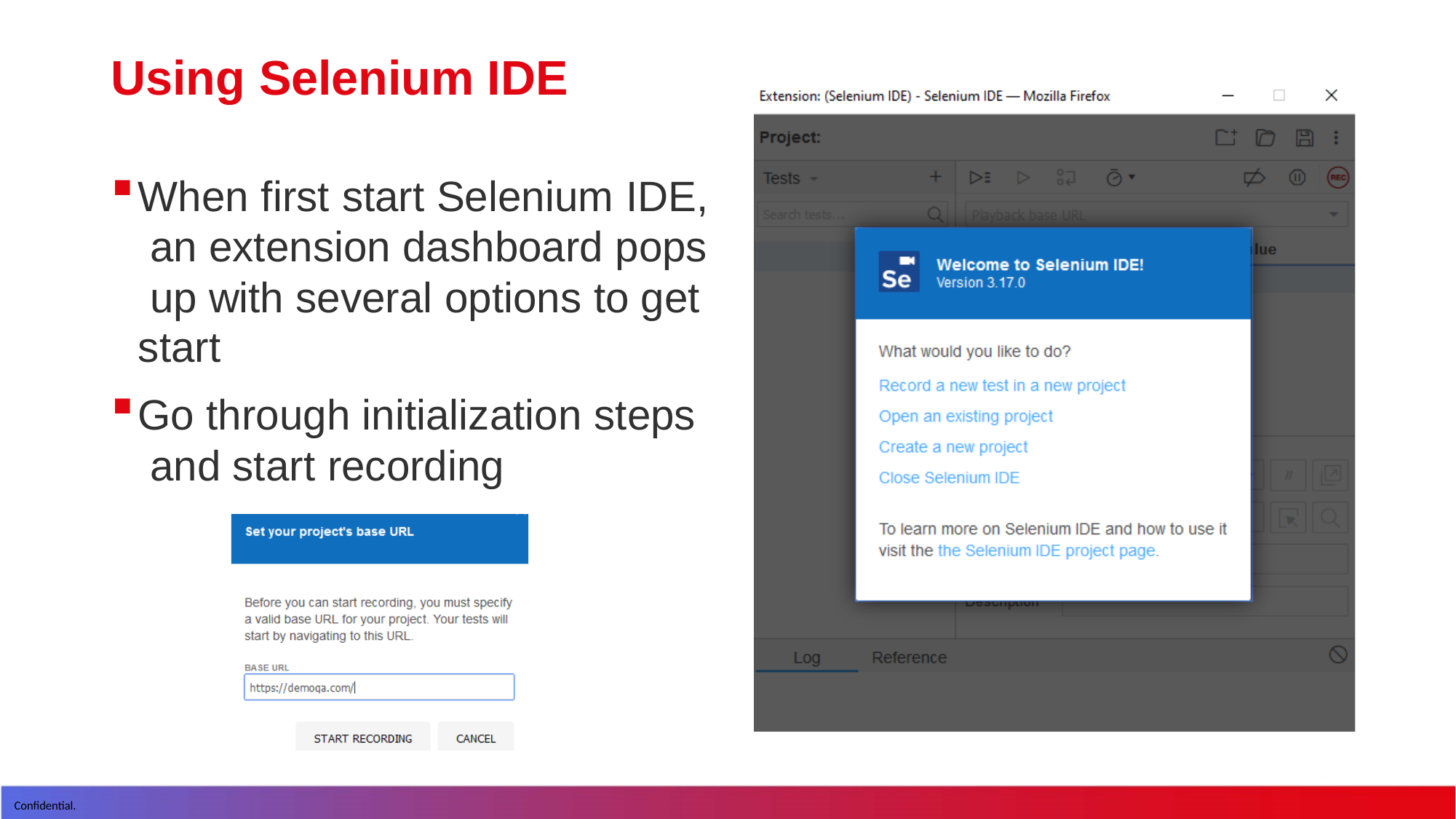

# Using Selenium IDE

When first start Selenium IDE,  an extension dashboard pops  up with several options to get
start
Go through initialization steps  and start recording

Confidential.